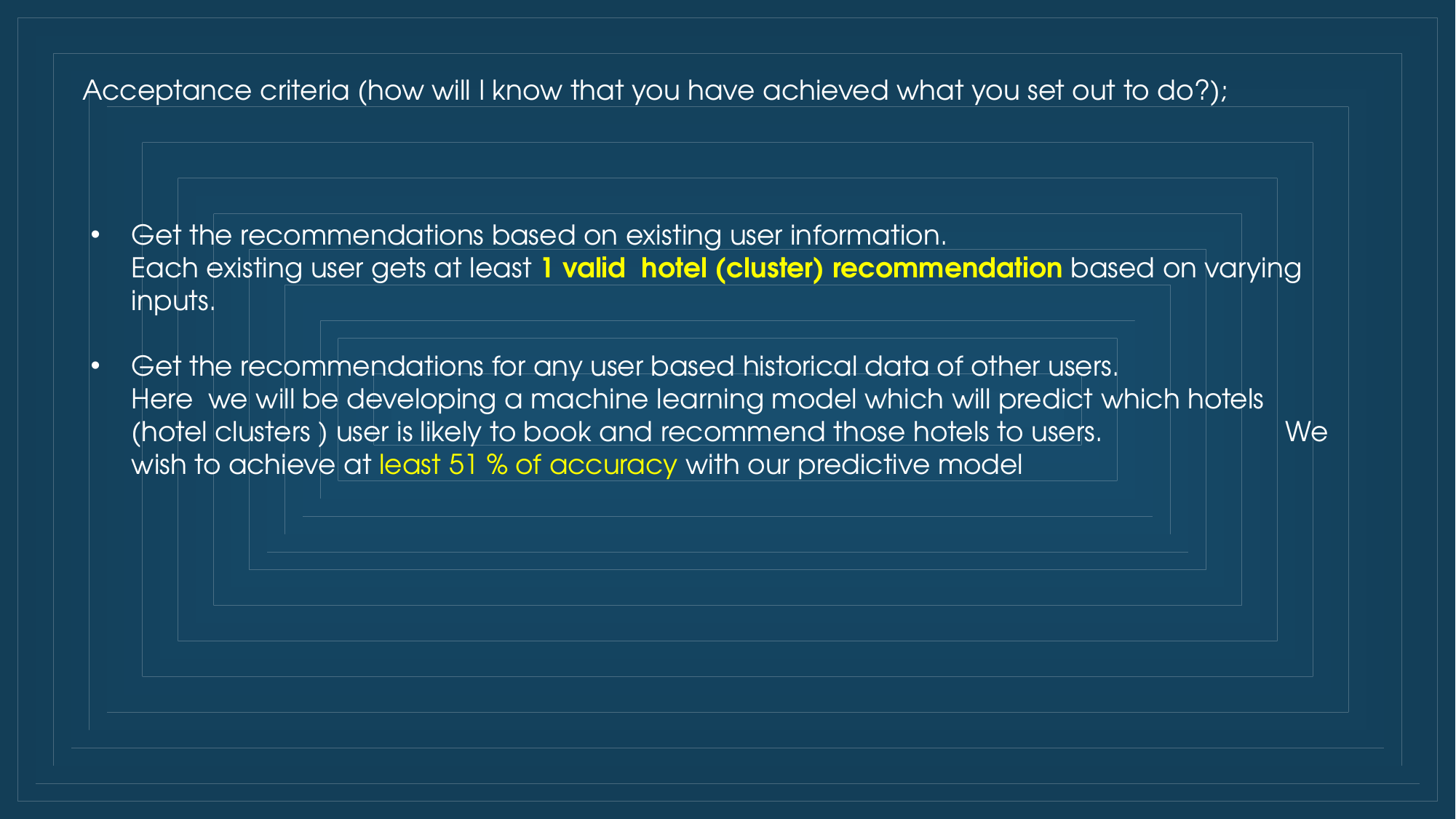

Acceptance criteria (how will I know that you have achieved what you set out to do?);
Get the recommendations based on existing user information.                                           Each existing user gets at least 1 valid  hotel (cluster) recommendation based on varying inputs.

Get the recommendations for any user based historical data of other users.                     Here  we will be developing a machine learning model which will predict which hotels (hotel clusters ) user is likely to book and recommend those hotels to users.                        We wish to achieve at least 51 % of accuracy with our predictive model